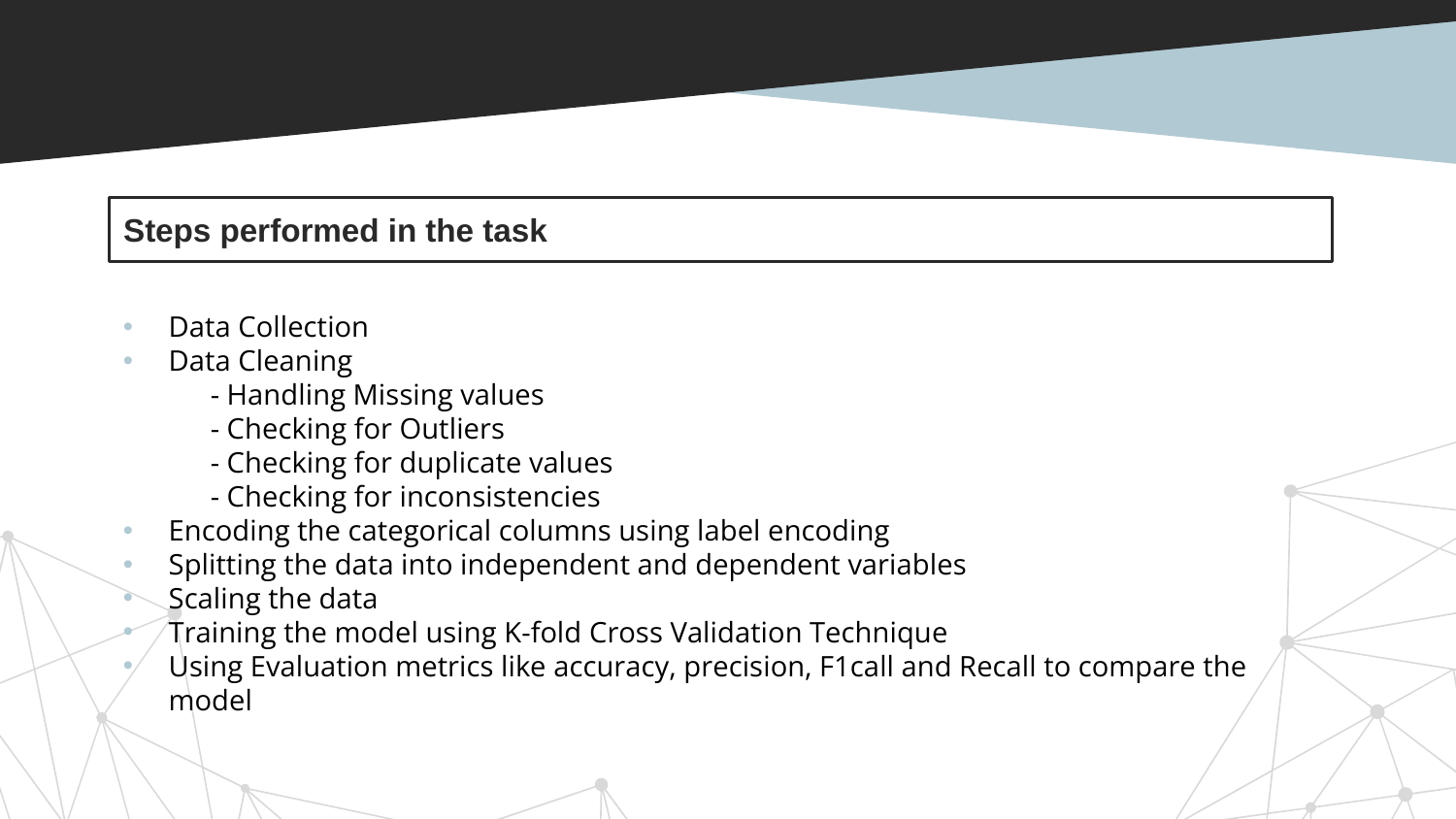

Steps performed in the task
Data Collection
Data Cleaning
            - Handling Missing values
            - Checking for Outliers
            - Checking for duplicate values
            - Checking for inconsistencies
Encoding the categorical columns using label encoding
Splitting the data into independent and dependent variables
Scaling the data
Training the model using K-fold Cross Validation Technique
Using Evaluation metrics like accuracy, precision, F1call and Recall to compare the model